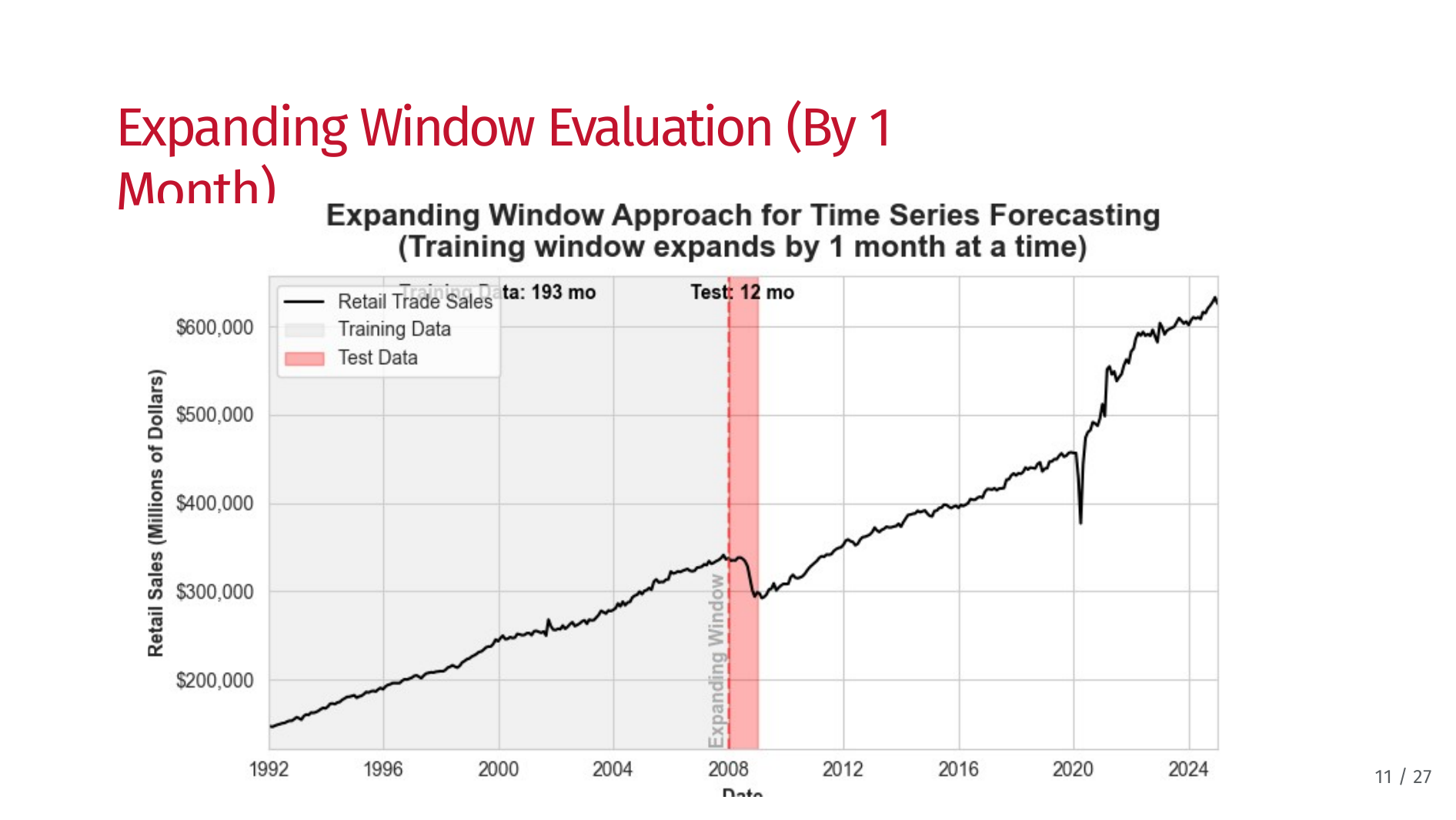

# Expanding Window Evaluation (By 1 Month)

11 / 27